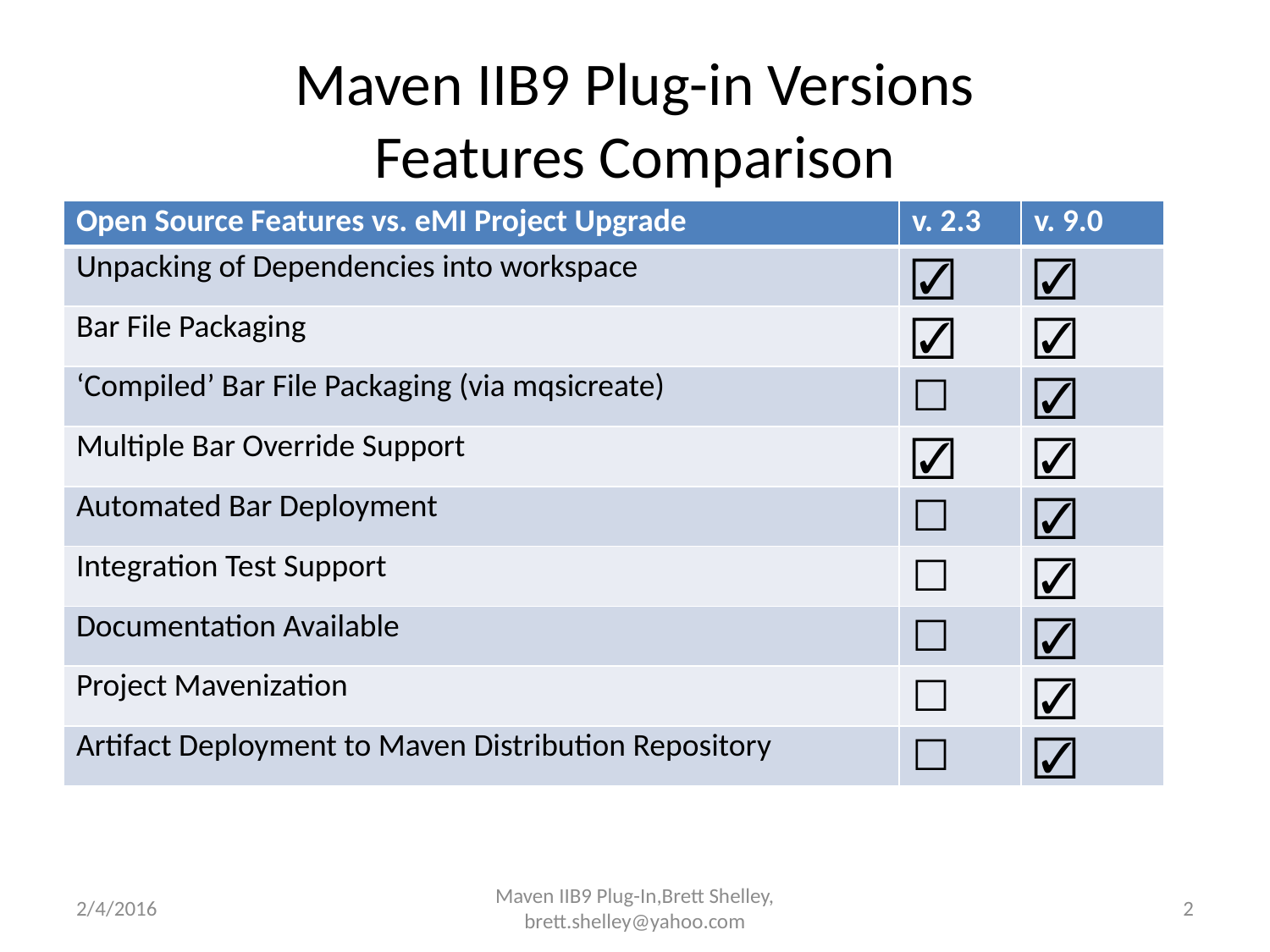

# Maven IIB9 Plug-in Versions Features Comparison
| Open Source Features vs. eMI Project Upgrade | v. 2.3 | v. 9.0 |
| --- | --- | --- |
| Unpacking of Dependencies into workspace | ☑ | ☑ |
| Bar File Packaging | ☑ | ☑ |
| ‘Compiled’ Bar File Packaging (via mqsicreate) | ☐ | ☑ |
| Multiple Bar Override Support | ☑ | ☑ |
| Automated Bar Deployment | ☐ | ☑ |
| Integration Test Support | ☐ | ☑ |
| Documentation Available | ☐ | ☑ |
| Project Mavenization | ☐ | ☑ |
| Artifact Deployment to Maven Distribution Repository | ☐ | ☑ |
2/4/2016
Maven IIB9 Plug-In,Brett Shelley, brett.shelley@yahoo.com
2